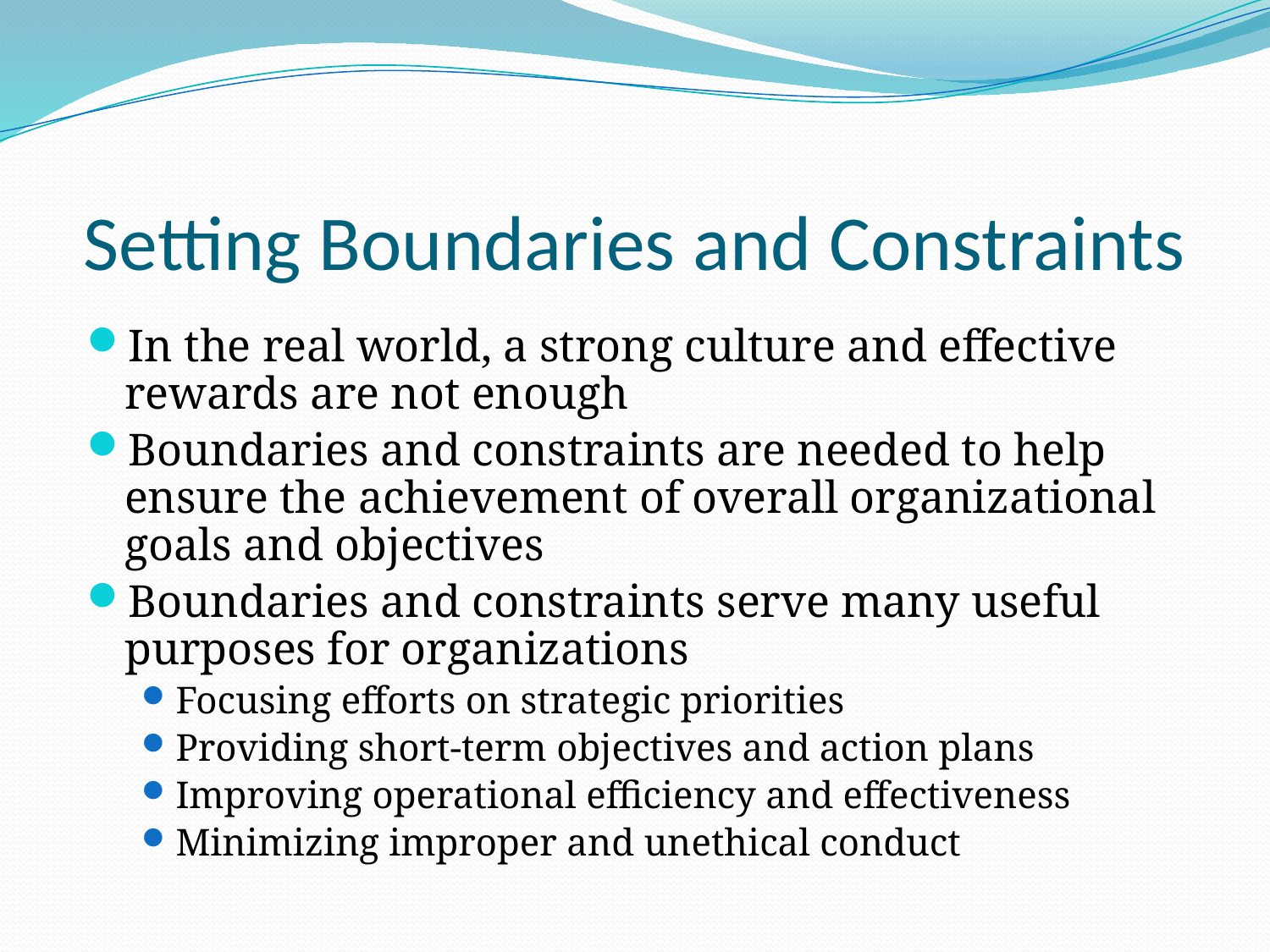

# Setting Boundaries and Constraints
In the real world, a strong culture and effective rewards are not enough
Boundaries and constraints are needed to help ensure the achievement of overall organizational goals and objectives
Boundaries and constraints serve many useful purposes for organizations
Focusing efforts on strategic priorities
Providing short-term objectives and action plans
Improving operational efficiency and effectiveness
Minimizing improper and unethical conduct